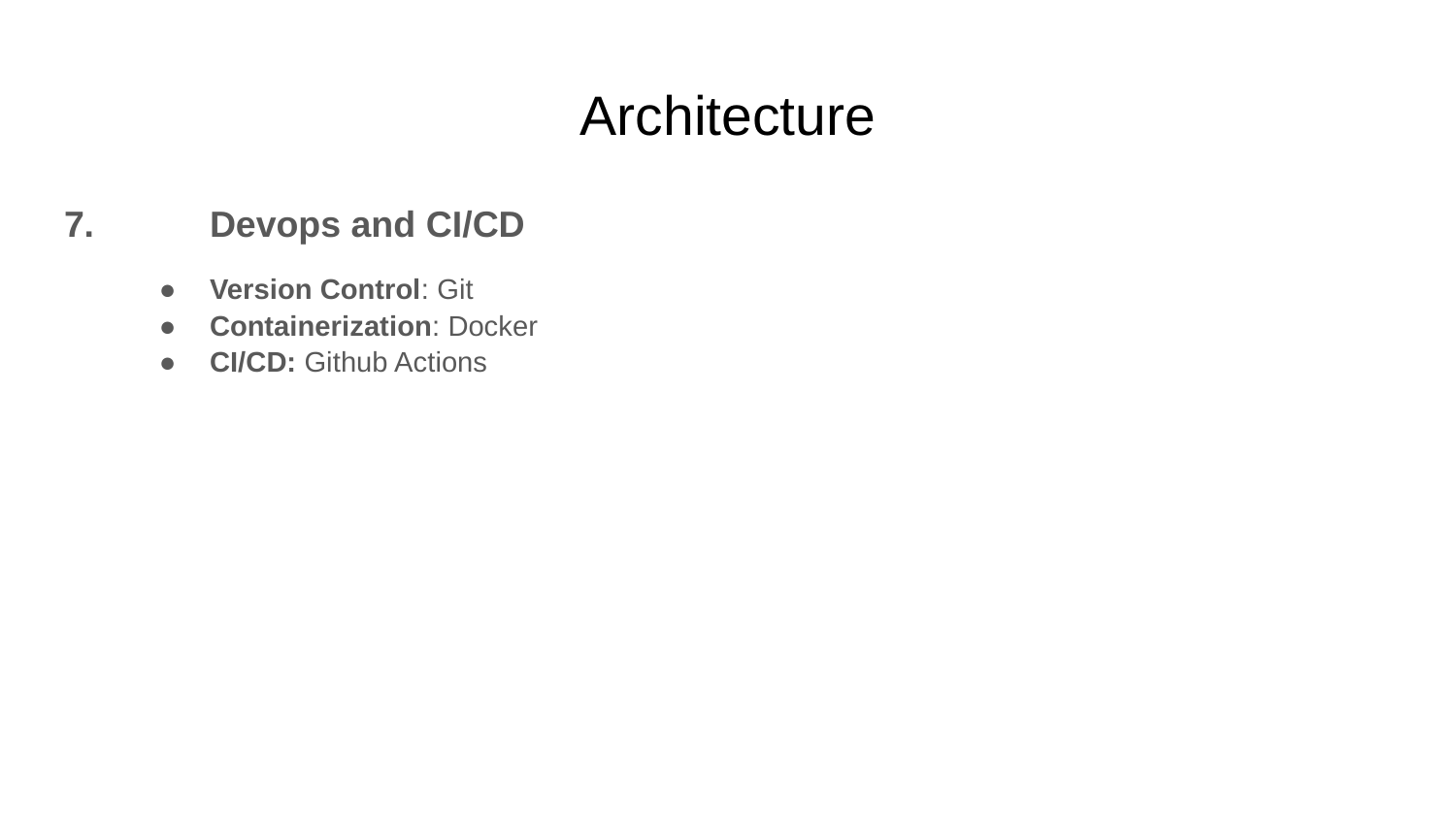

# Architecture
7.	Devops and CI/CD
Version Control: Git
Containerization: Docker
CI/CD: Github Actions